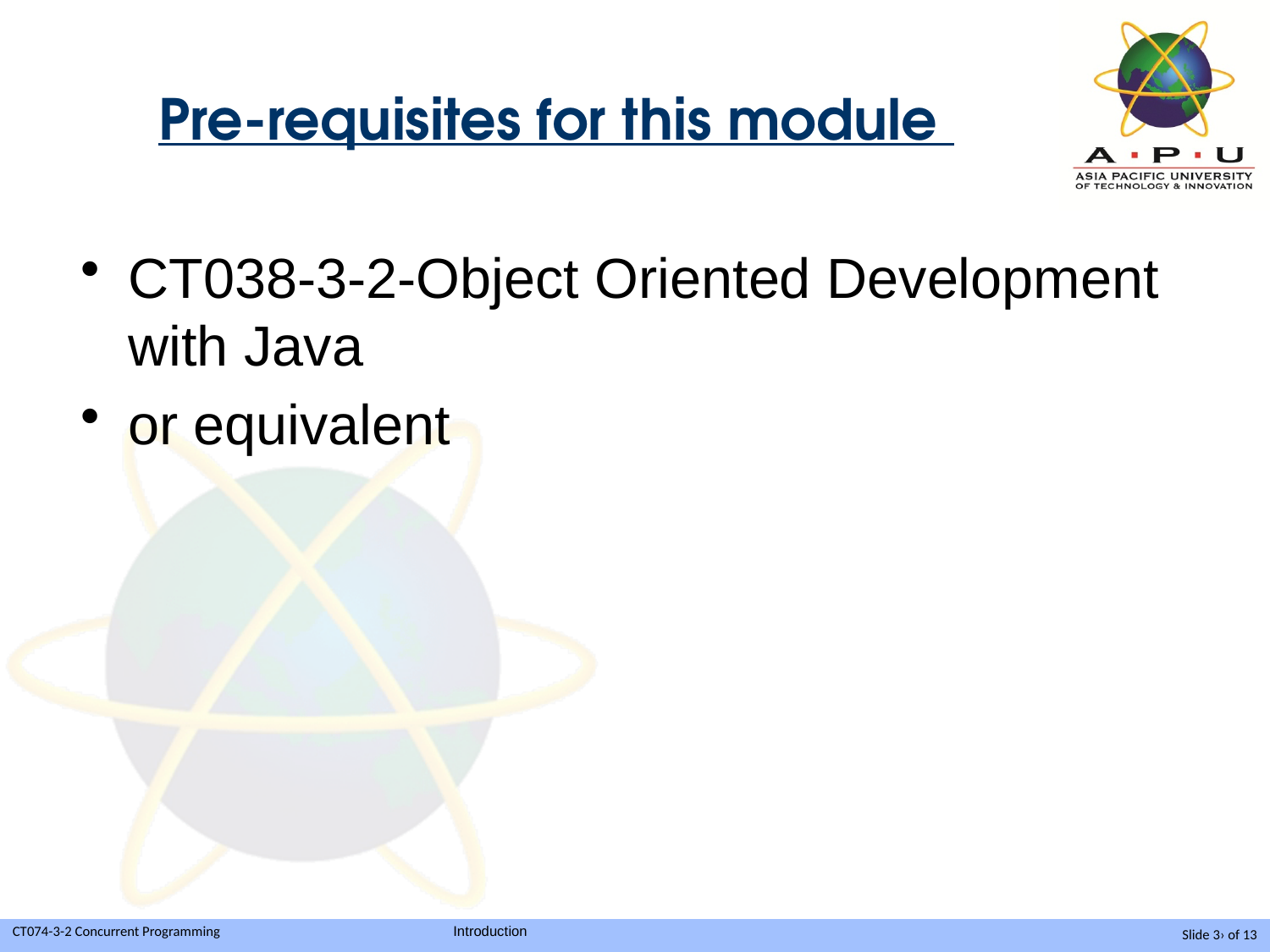

Pre-requisites for this module
CT038-3-2-Object Oriented Development with Java
or equivalent
Slide 3› of 13